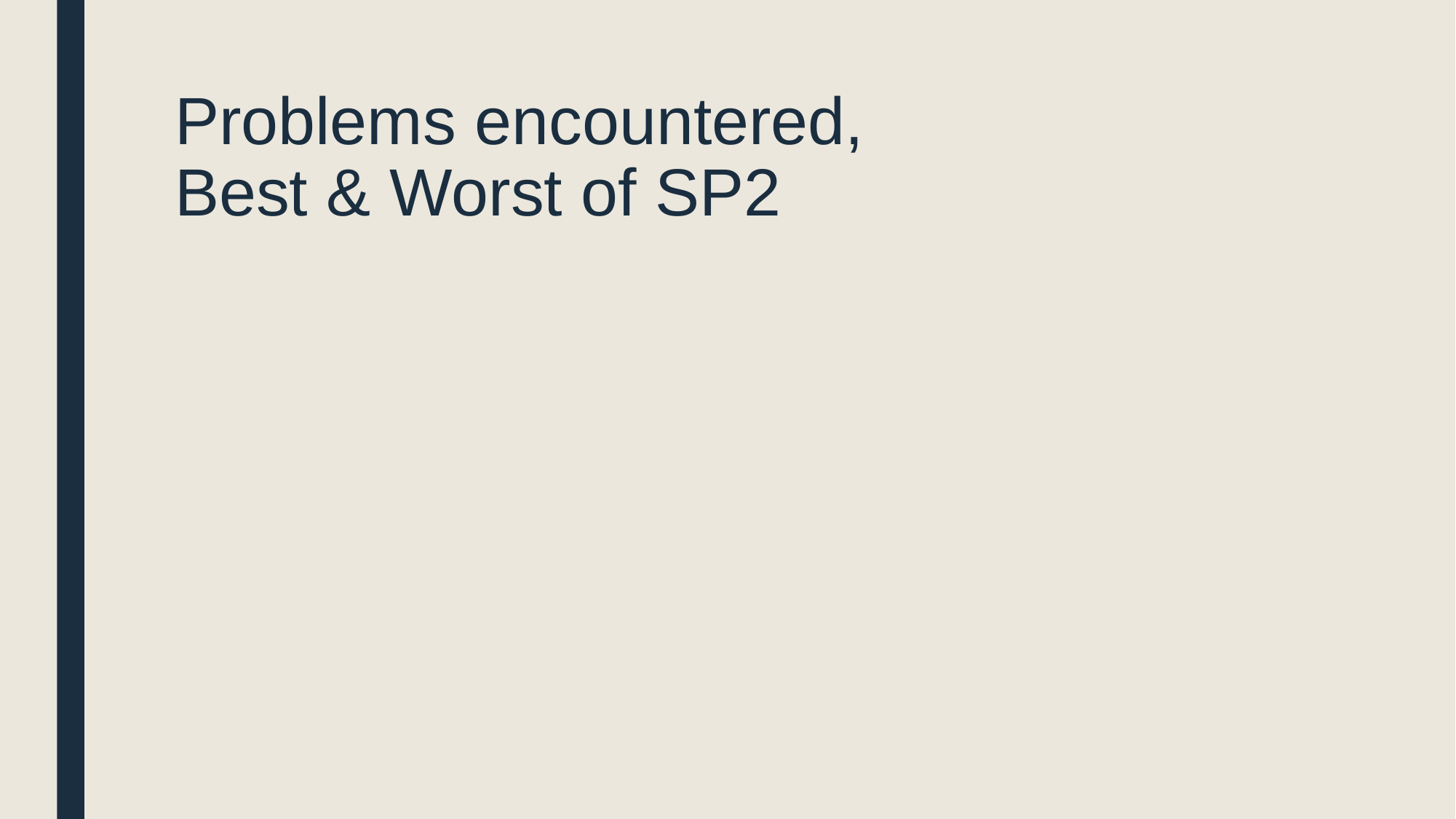

# Problems encountered, Best & Worst of SP2